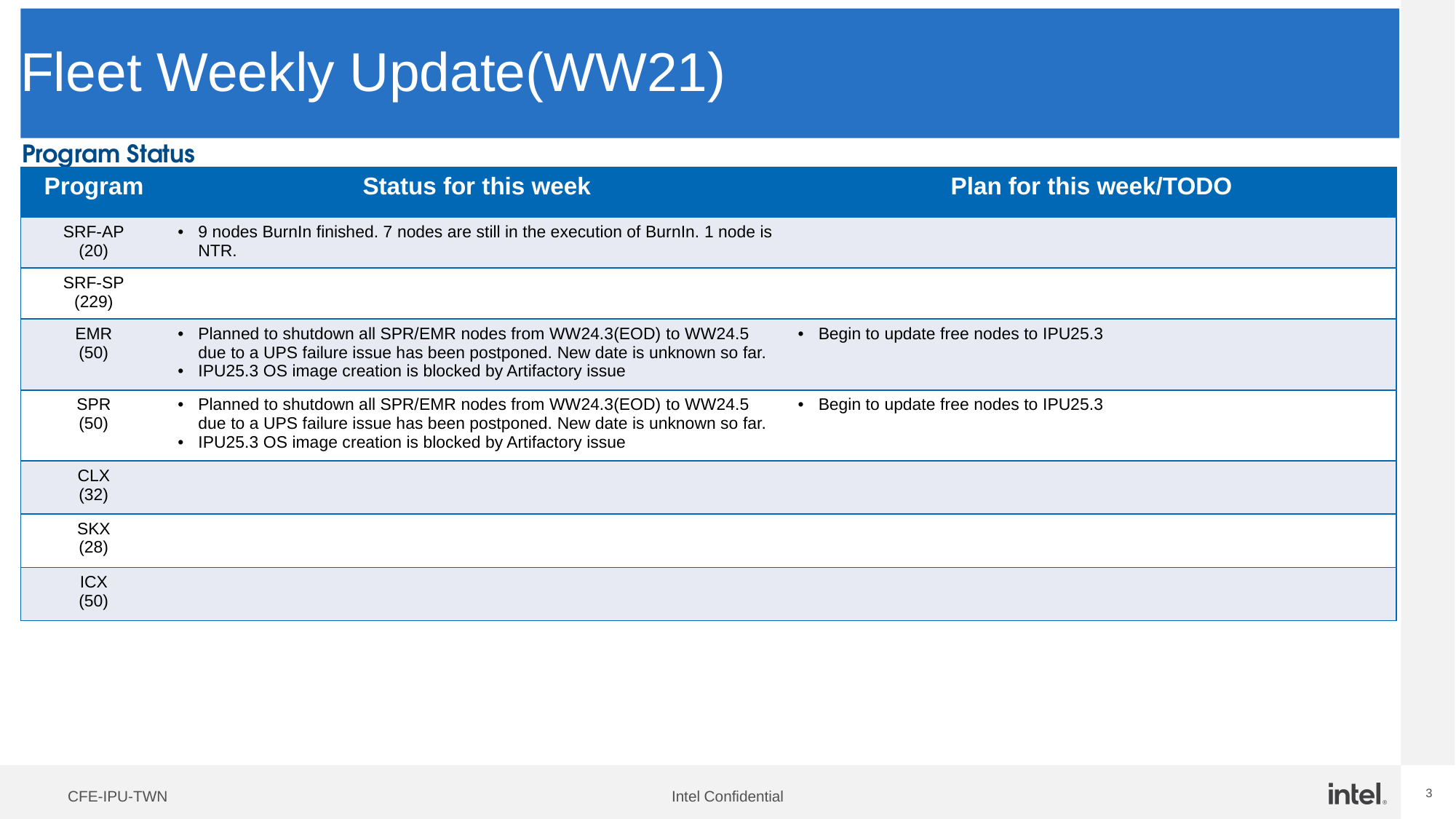

# Fleet Weekly Update(WW21)
Program Status
| Program | Status for this week | Plan for this week/TODO |
| --- | --- | --- |
| SRF-AP (20) | 9 nodes BurnIn finished. 7 nodes are still in the execution of BurnIn. 1 node is NTR. |  |
| SRF-SP (229) |  |  |
| EMR (50) | Planned to shutdown all SPR/EMR nodes from WW24.3(EOD) to WW24.5 due to a UPS failure issue has been postponed. New date is unknown so far. IPU25.3 OS image creation is blocked by Artifactory issue | Begin to update free nodes to IPU25.3 |
| SPR (50) | Planned to shutdown all SPR/EMR nodes from WW24.3(EOD) to WW24.5 due to a UPS failure issue has been postponed. New date is unknown so far. IPU25.3 OS image creation is blocked by Artifactory issue | Begin to update free nodes to IPU25.3 |
| CLX (32) |  |  |
| SKX (28) |  |  |
| ICX (50) |  |  |